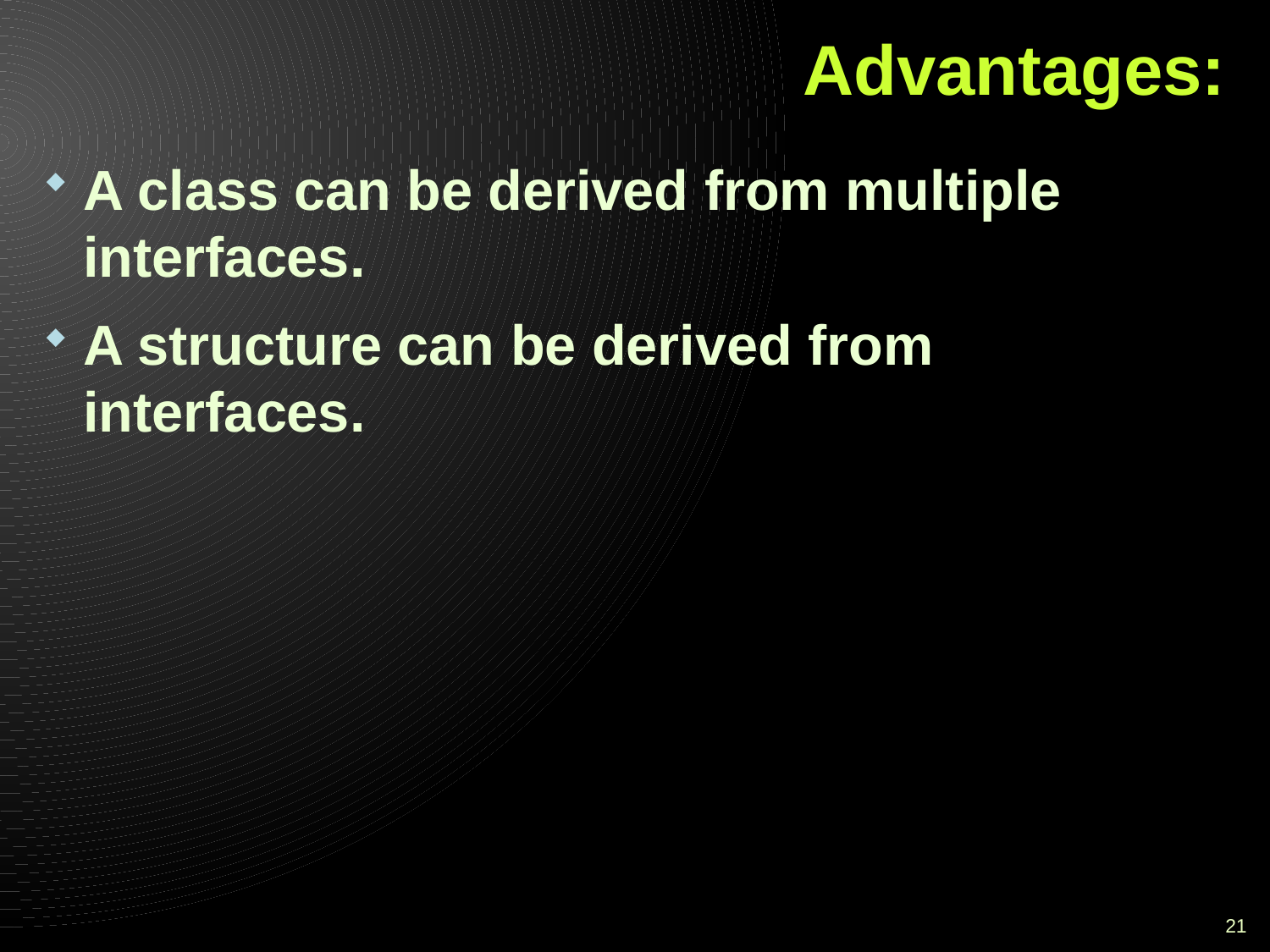

# Advantages:
A class can be derived from multiple interfaces.
A structure can be derived from interfaces.

21